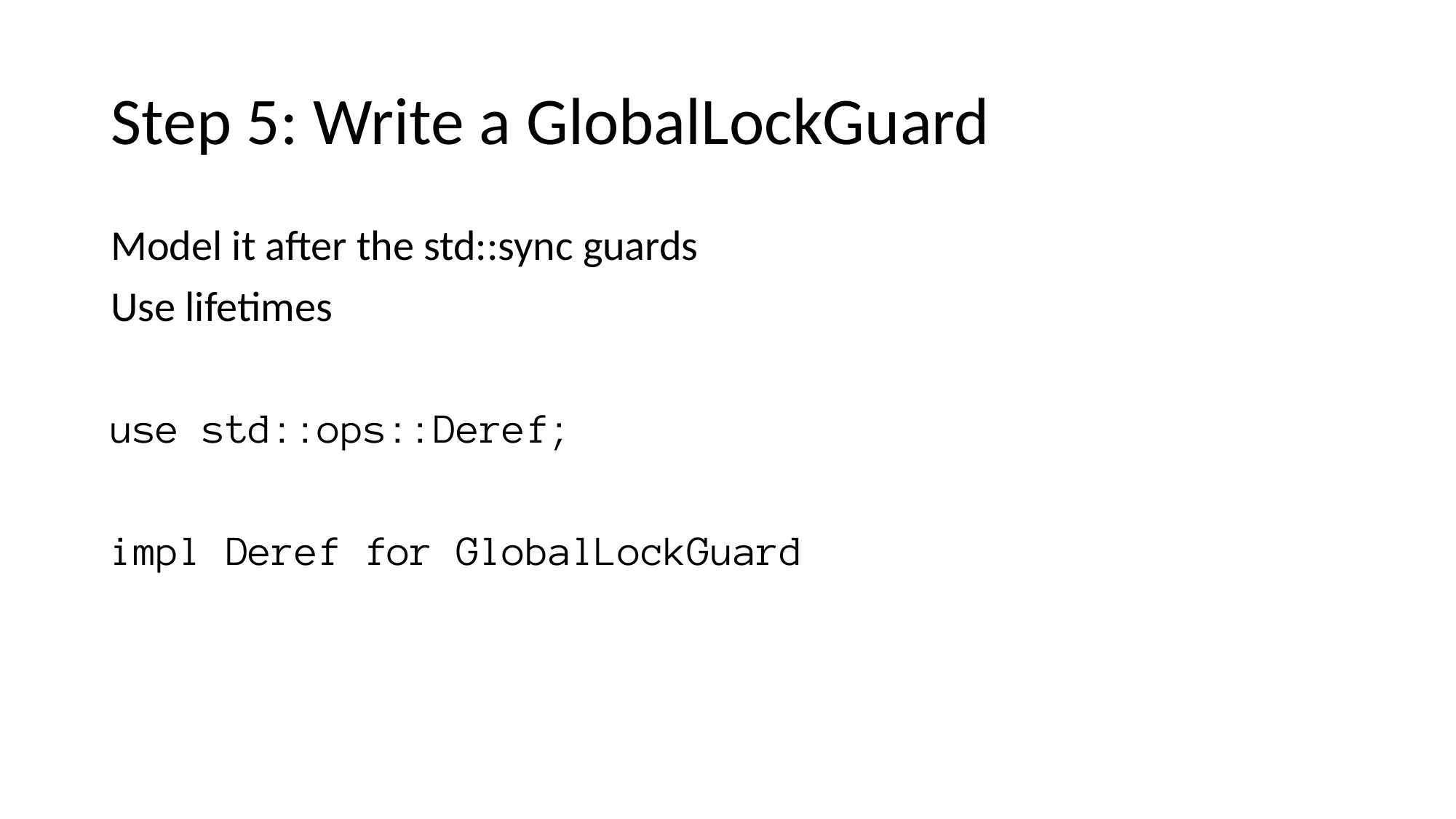

# Step 5: Write a GlobalLockGuard
Model it after the std::sync guards
Use lifetimes

use std::ops::Deref;

impl Deref for GlobalLockGuard